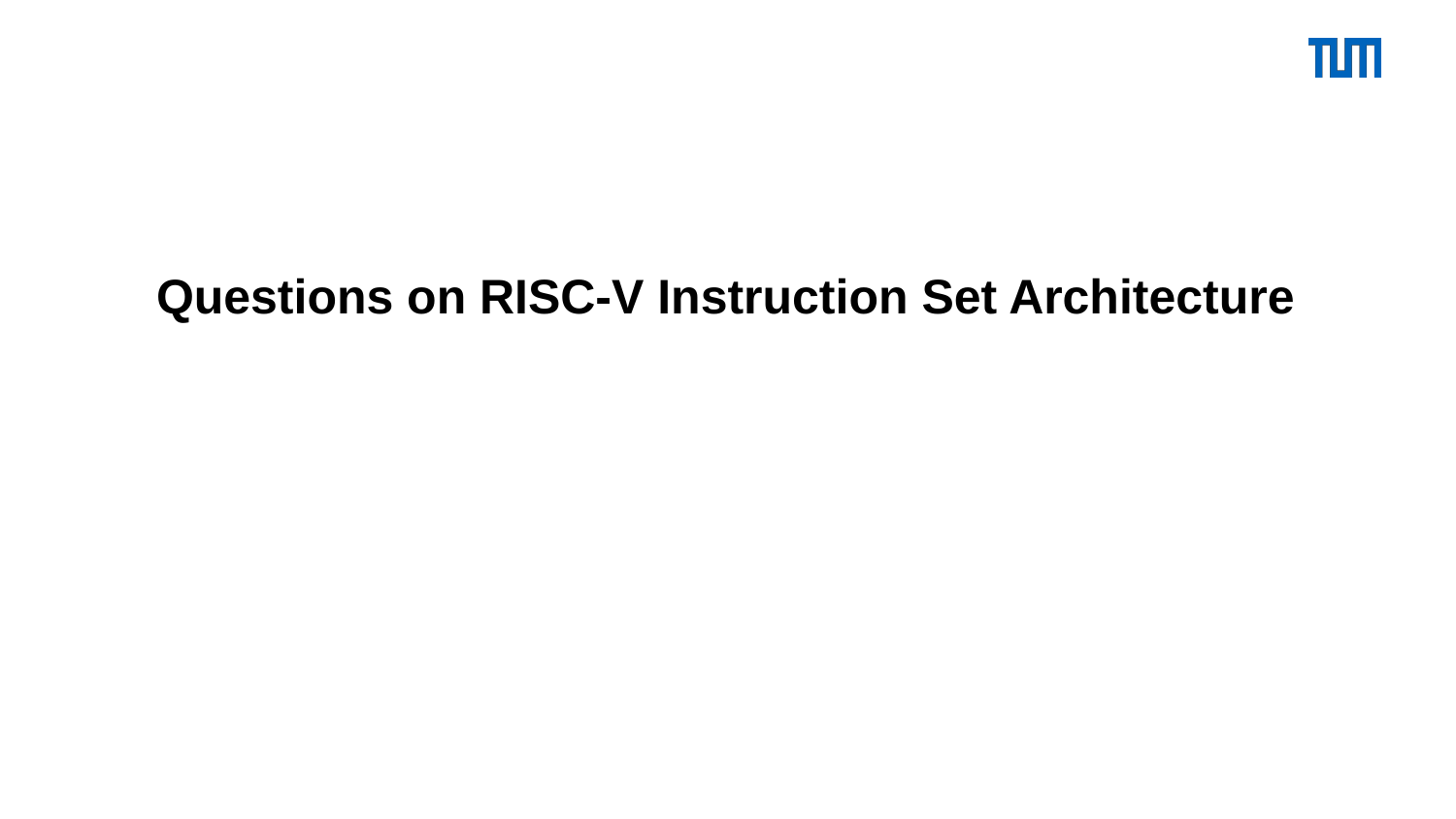

# Questions on RISC-V Instruction Set Architecture